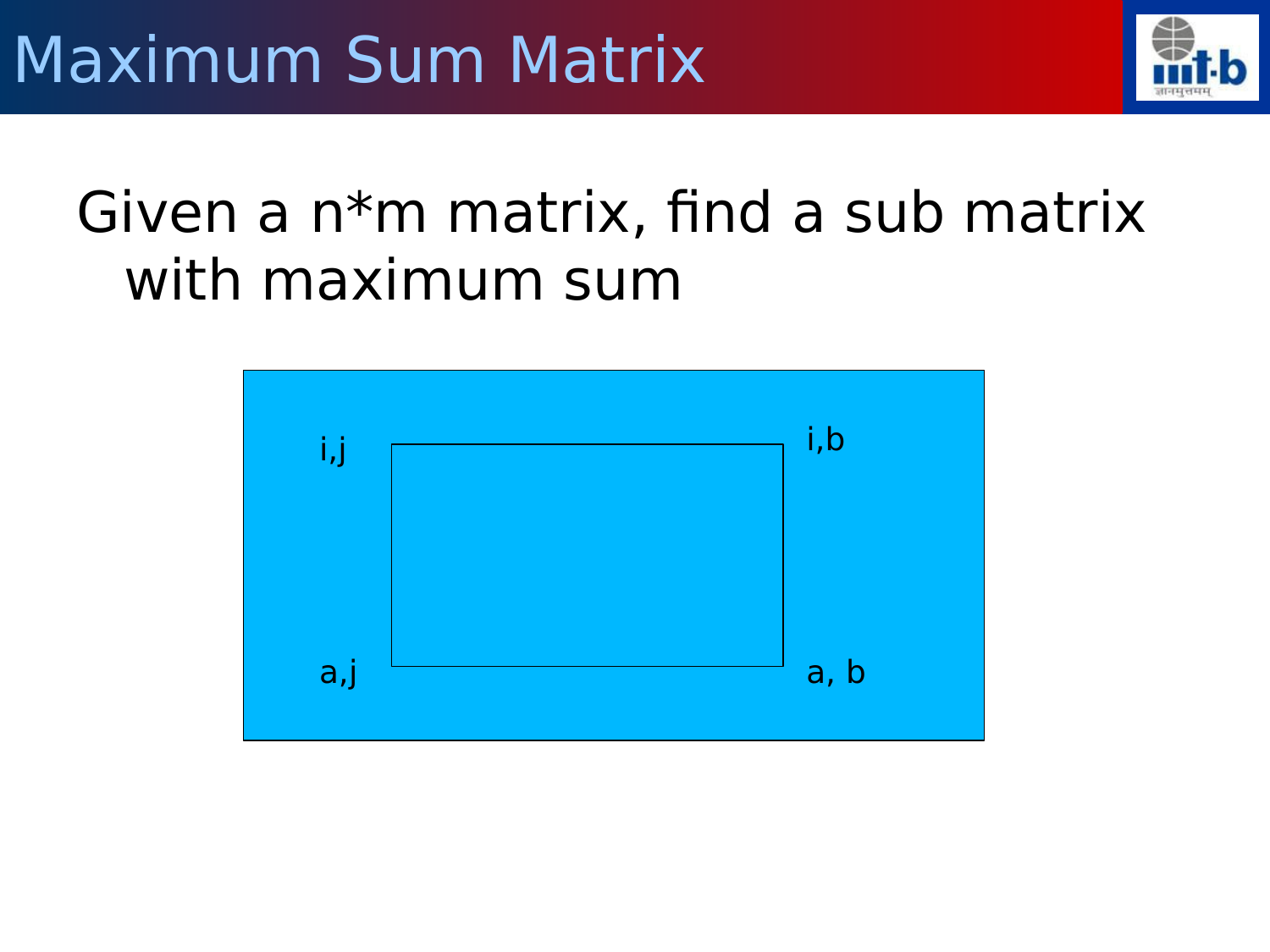

Maximum Sum Matrix
Given a n*m matrix, find a sub matrix with maximum sum

i,b
i,j

a,j
a, b